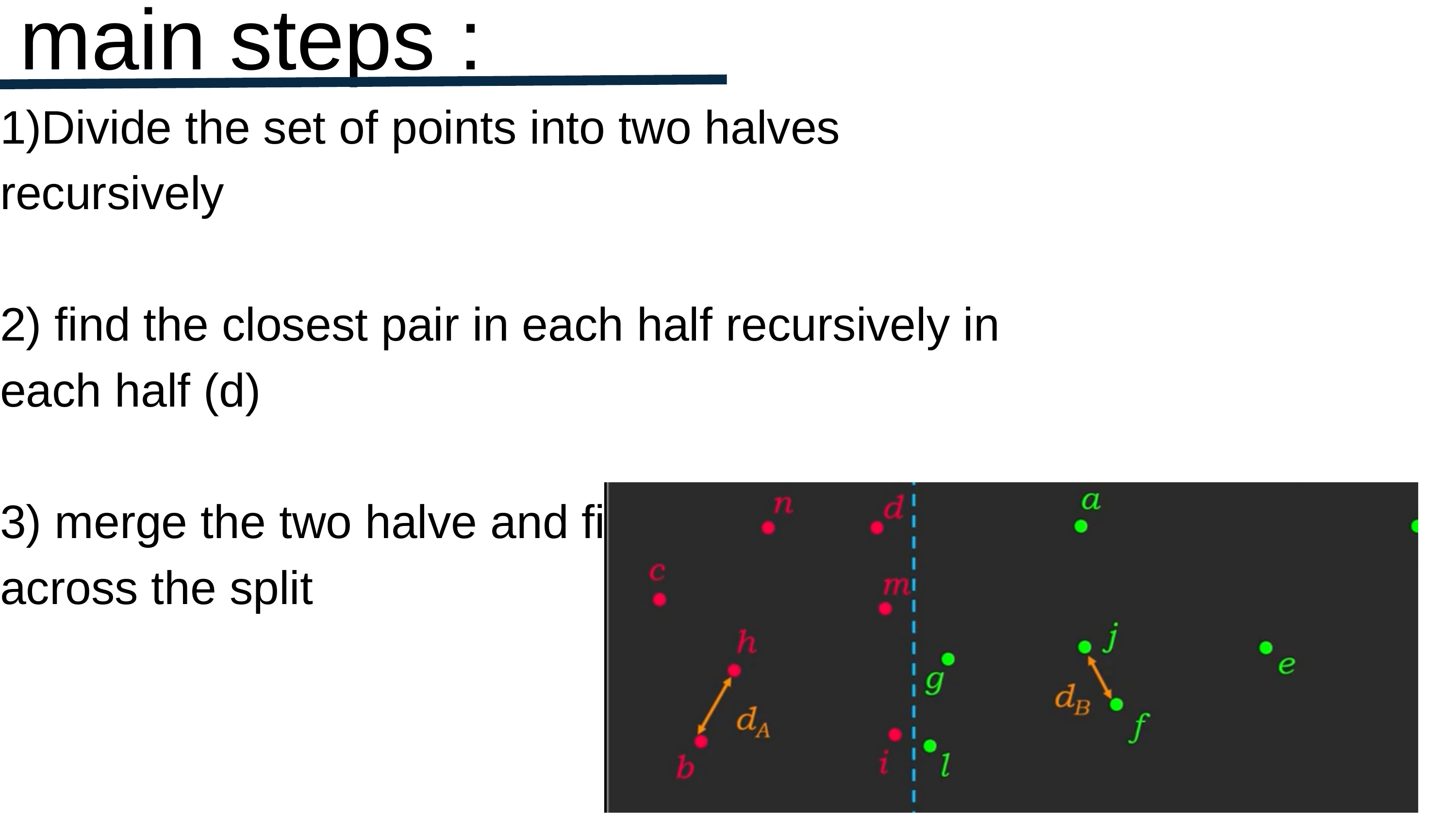

main steps :

1)Divide the set of points into two halves recursively

2) find the closest pair in each half recursively in each half (d)

3) merge the two halve and find the closest pair across the split